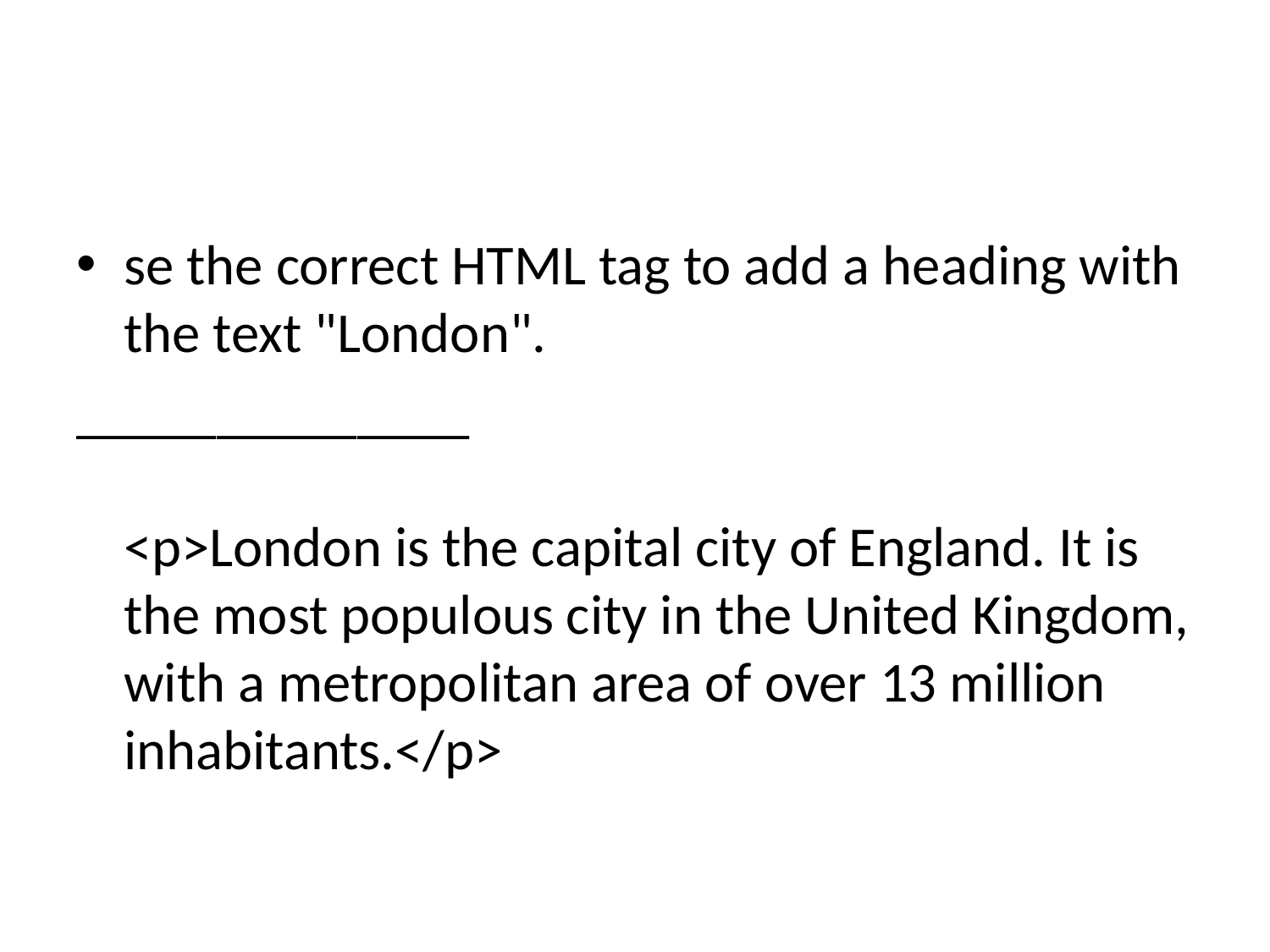

#
se the correct HTML tag to add a heading with the text "London".
______________
<p>London is the capital city of England. It is the most populous city in the United Kingdom, with a metropolitan area of over 13 million inhabitants.</p>